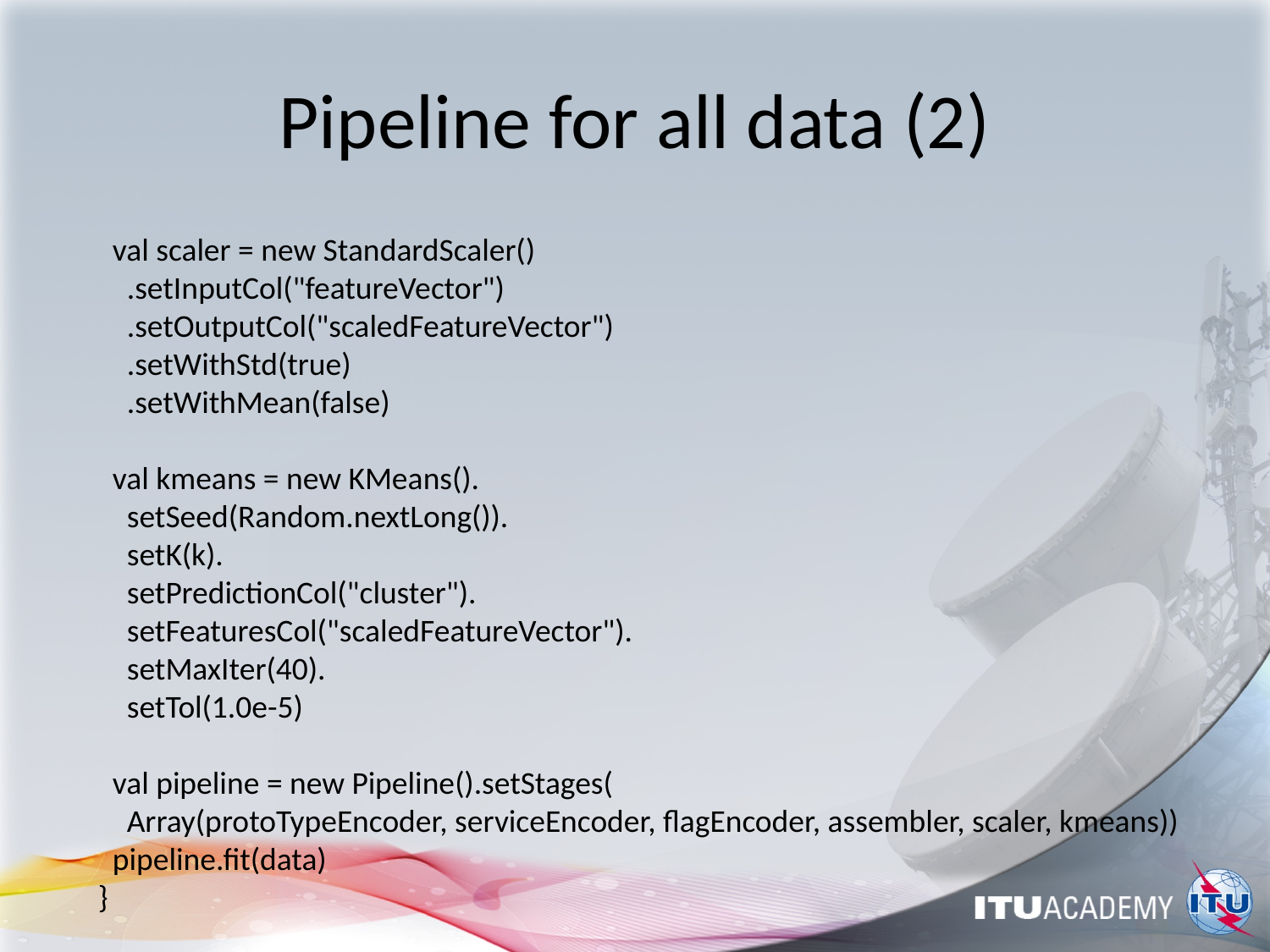

# Pipeline for all data (2)
    val scaler = new StandardScaler()
      .setInputCol("featureVector")
      .setOutputCol("scaledFeatureVector")
      .setWithStd(true)
      .setWithMean(false)

    val kmeans = new KMeans().
      setSeed(Random.nextLong()).
      setK(k).
      setPredictionCol("cluster").
      setFeaturesCol("scaledFeatureVector").
      setMaxIter(40).
      setTol(1.0e-5)

    val pipeline = new Pipeline().setStages(
      Array(protoTypeEncoder, serviceEncoder, flagEncoder, assembler, scaler, kmeans))
    pipeline.fit(data)
  }